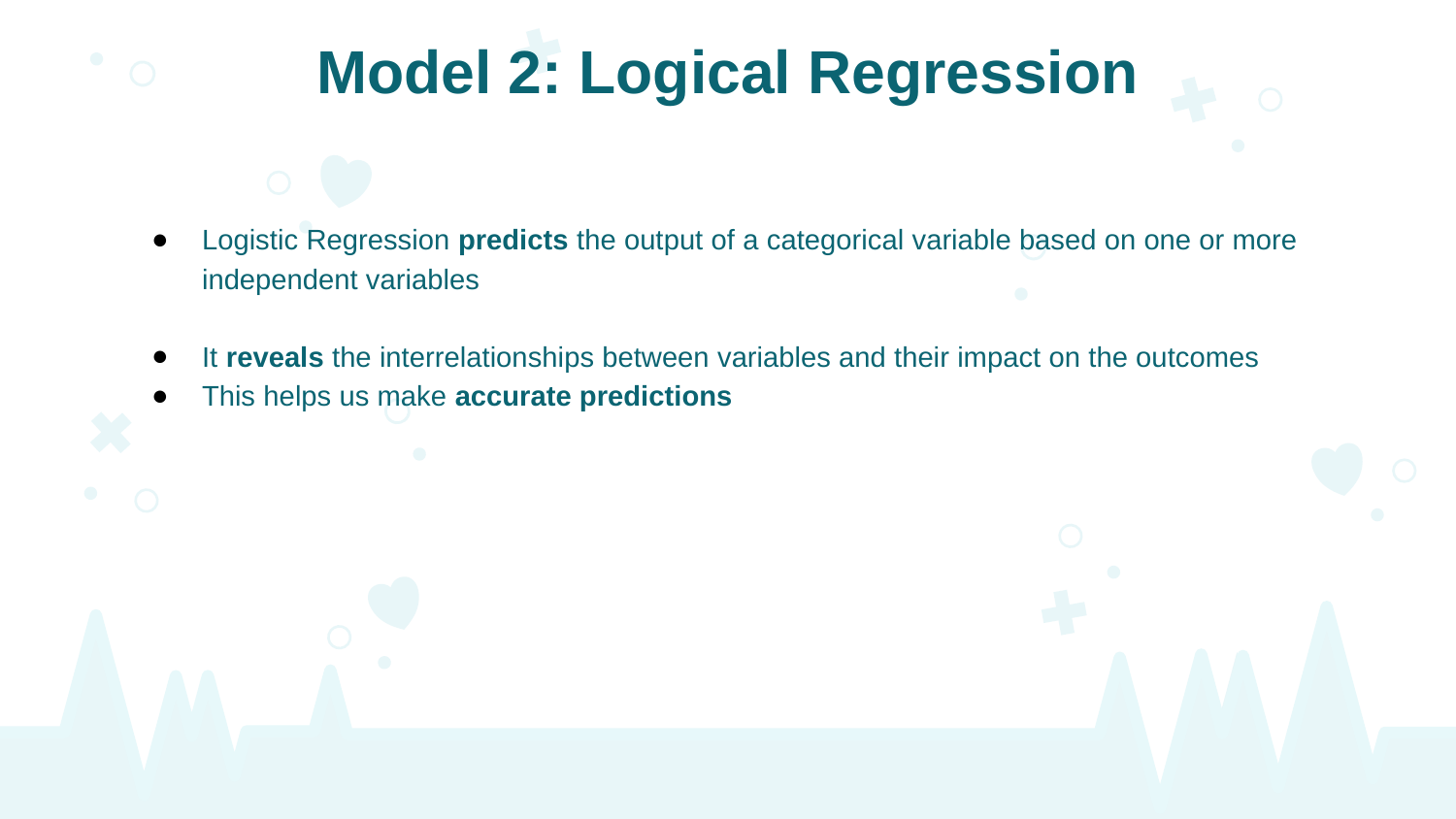

# Model 2: Logical Regression

Logistic Regression predicts the output of a categorical variable based on one or more independent variables

It reveals the interrelationships between variables and their impact on the outcomes
This helps us make accurate predictions